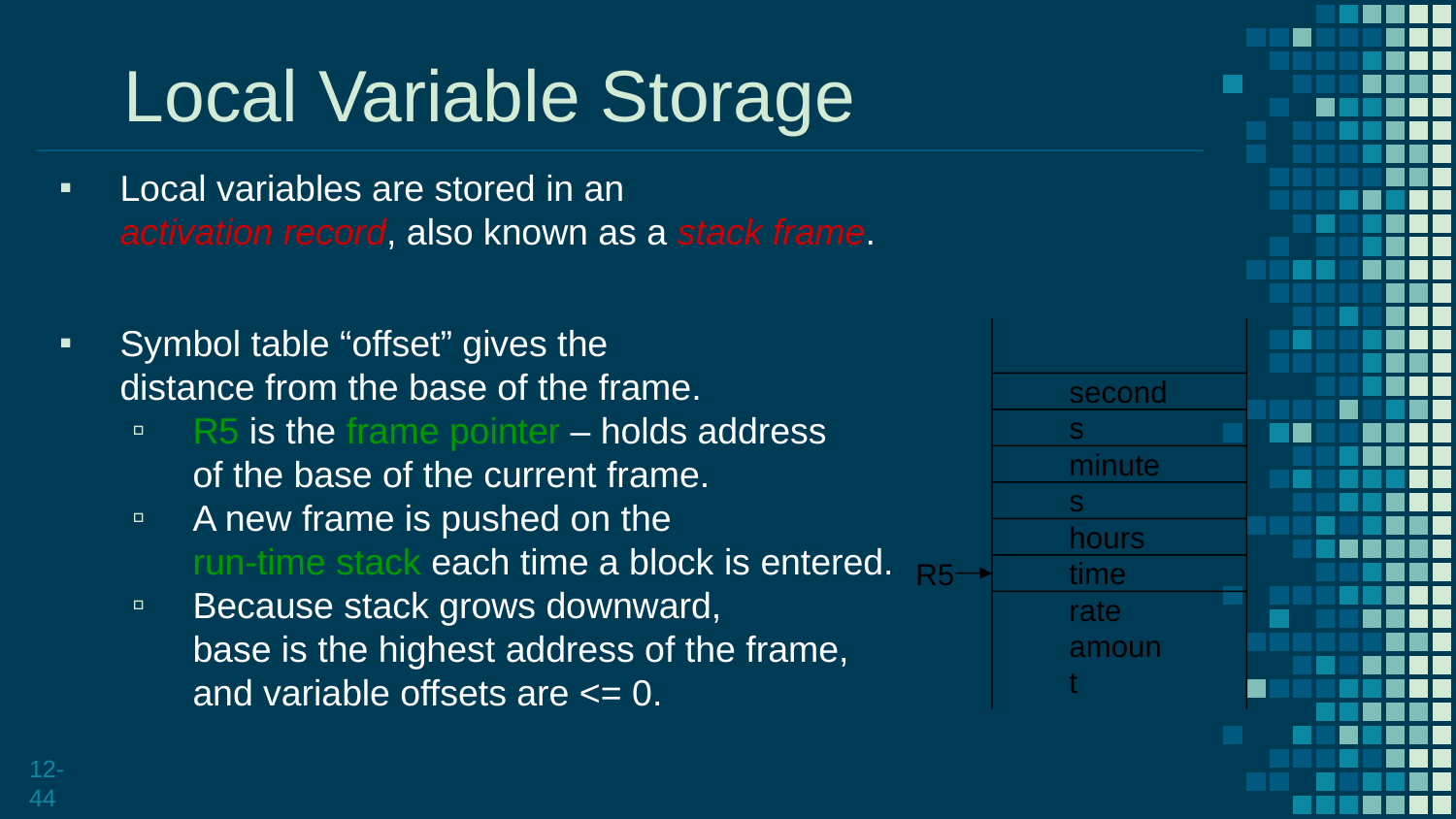

# Local Variable Storage
Local variables are stored in an
activation record, also known as a stack frame.

Symbol table “offset” gives the
distance from the base of the frame.
R5 is the frame pointer – holds address
of the base of the current frame.
A new frame is pushed on the
run-time stack each time a block is entered.
Because stack grows downward,
base is the highest address of the frame,
and variable offsets are <= 0.

seconds
minutes
hours
time
rate
amount

R5

12-44